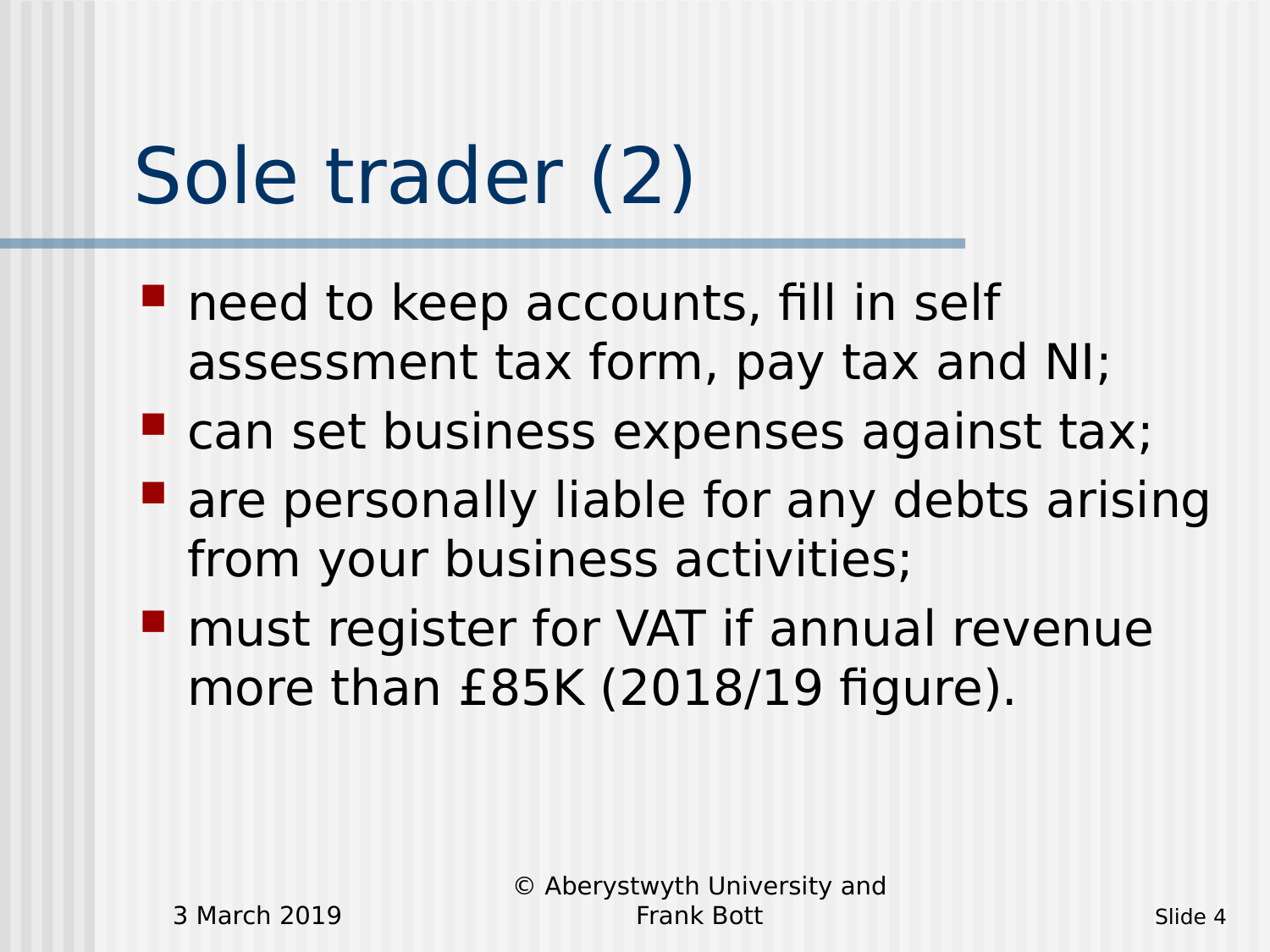

# Sole trader (2)
need to keep accounts, fill in self assessment tax form, pay tax and NI;
can set business expenses against tax;
are personally liable for any debts arising from your business activities;
must register for VAT if annual revenue more than £85K (2018/19 figure).

3 March 2019
© Aberystwyth University and Frank Bott
 Slide 4